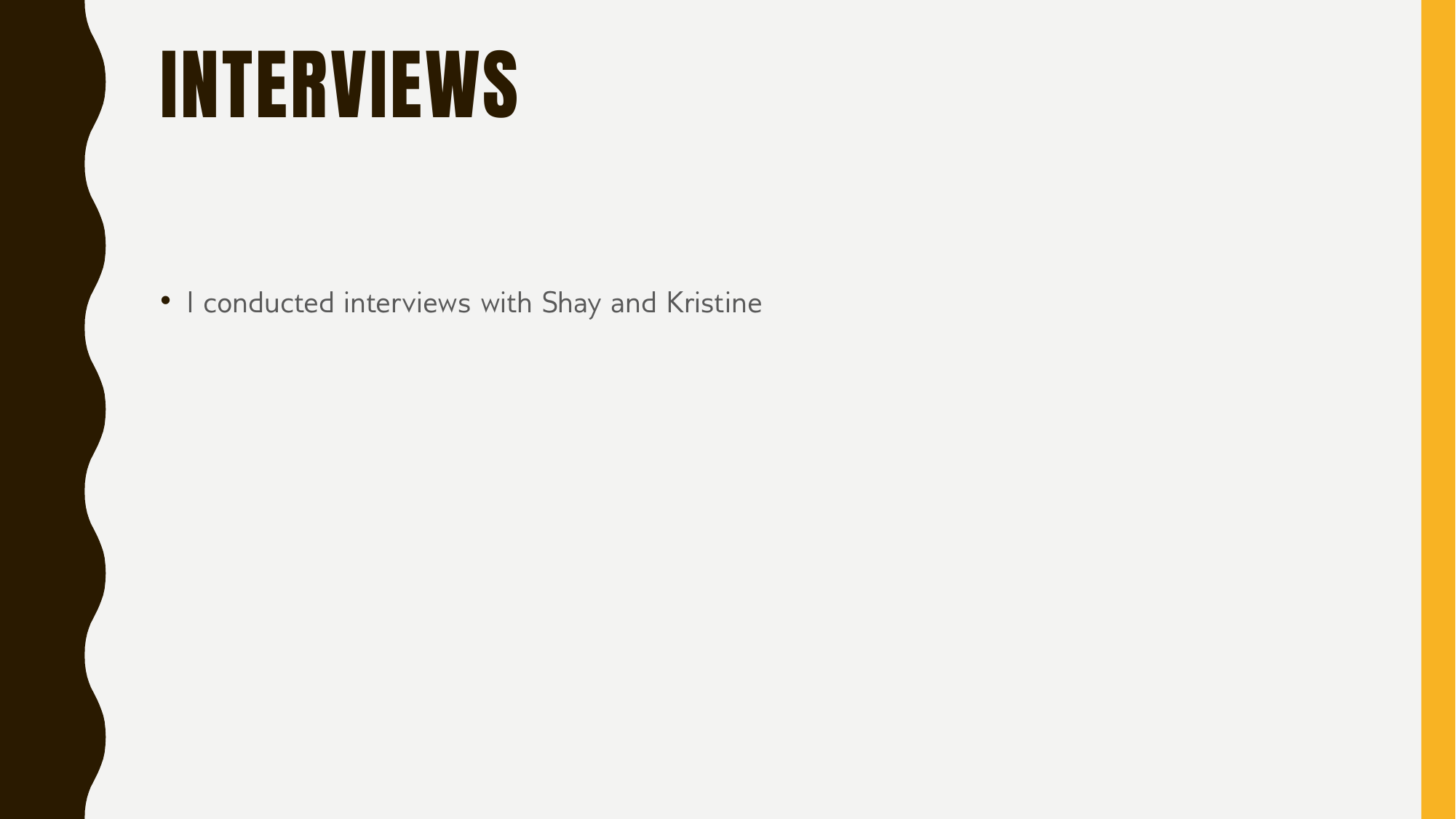

# interviews
I conducted interviews with Shay and Kristine